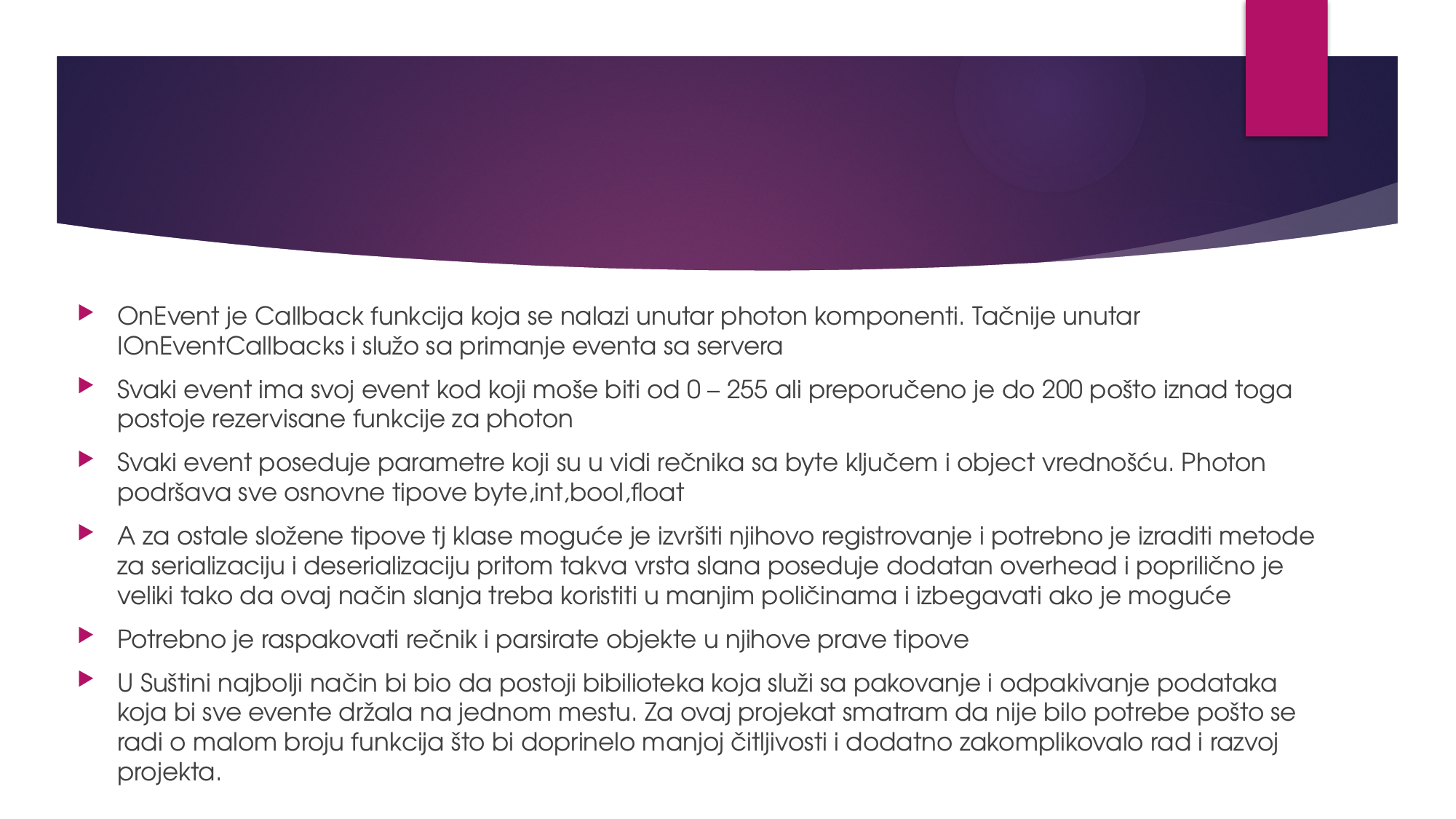

#
OnEvent je Callback funkcija koja se nalazi unutar photon komponenti. Tačnije unutar IOnEventCallbacks i služo sa primanje eventa sa servera
Svaki event ima svoj event kod koji moše biti od 0 – 255 ali preporučeno je do 200 pošto iznad toga postoje rezervisane funkcije za photon
Svaki event poseduje parametre koji su u vidi rečnika sa byte ključem i object vrednošću. Photon podršava sve osnovne tipove byte,int,bool,float
A za ostale složene tipove tj klase moguće je izvršiti njihovo registrovanje i potrebno je izraditi metode za serializaciju i deserializaciju pritom takva vrsta slana poseduje dodatan overhead i poprilično je veliki tako da ovaj način slanja treba koristiti u manjim poličinama i izbegavati ako je moguće
Potrebno je raspakovati rečnik i parsirate objekte u njihove prave tipove
U Suštini najbolji način bi bio da postoji bibilioteka koja služi sa pakovanje i odpakivanje podataka koja bi sve evente držala na jednom mestu. Za ovaj projekat smatram da nije bilo potrebe pošto se radi o malom broju funkcija što bi doprinelo manjoj čitljivosti i dodatno zakomplikovalo rad i razvoj projekta.